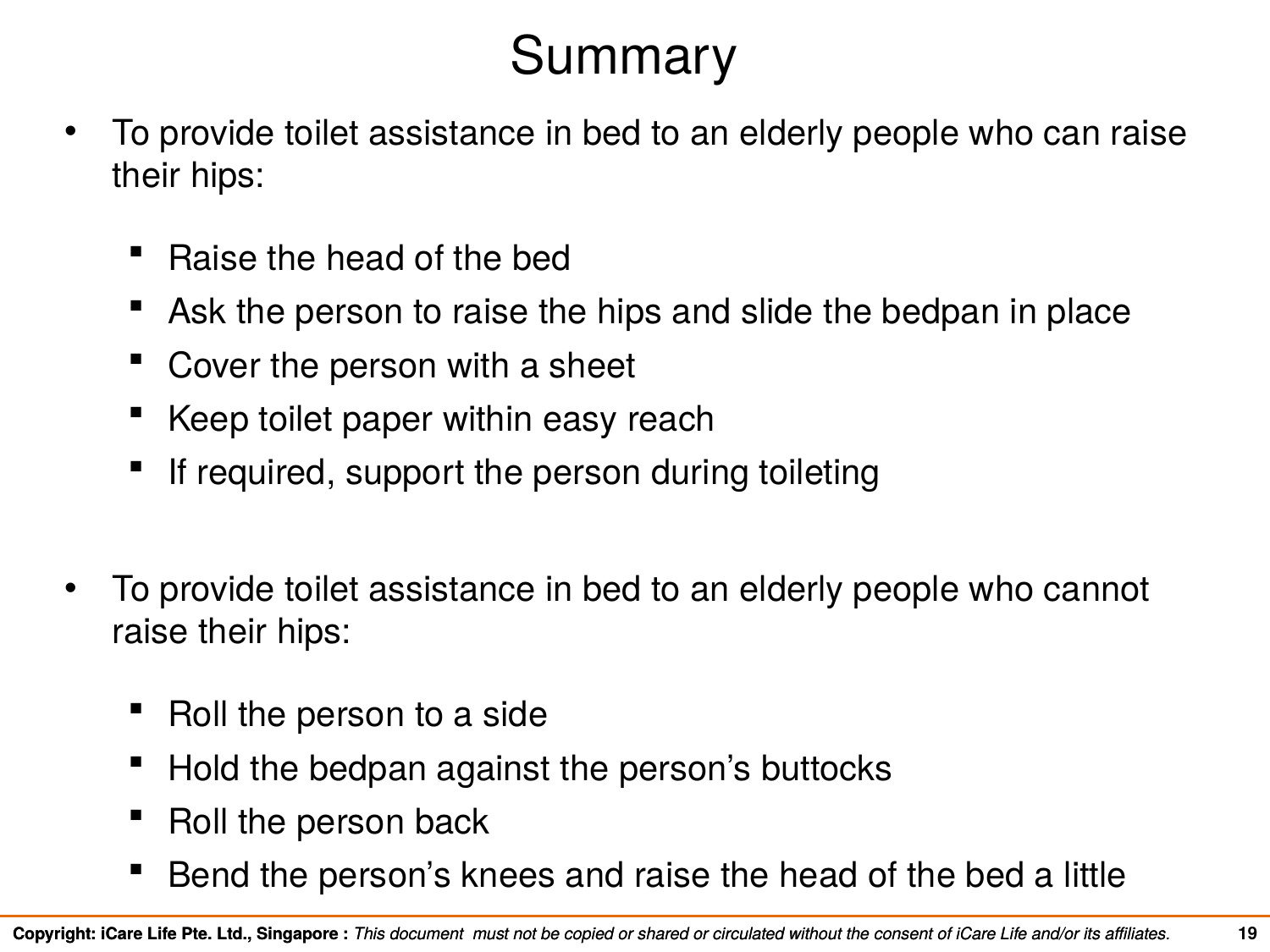

# Summary
To provide toilet assistance in bed to an elderly people who can raise their hips:

Raise the head of the bed
Ask the person to raise the hips and slide the bedpan in place
Cover the person with a sheet
Keep toilet paper within easy reach
If required, support the person during toileting

To provide toilet assistance in bed to an elderly people who cannot raise their hips:

Roll the person to a side
Hold the bedpan against the person’s buttocks
Roll the person back
Bend the person’s knees and raise the head of the bed a little

19
Copyright: iCare Life Pte. Ltd., Singapore : This document  must not be copied or shared or circulated without the consent of iCare Life and/or its affiliates.